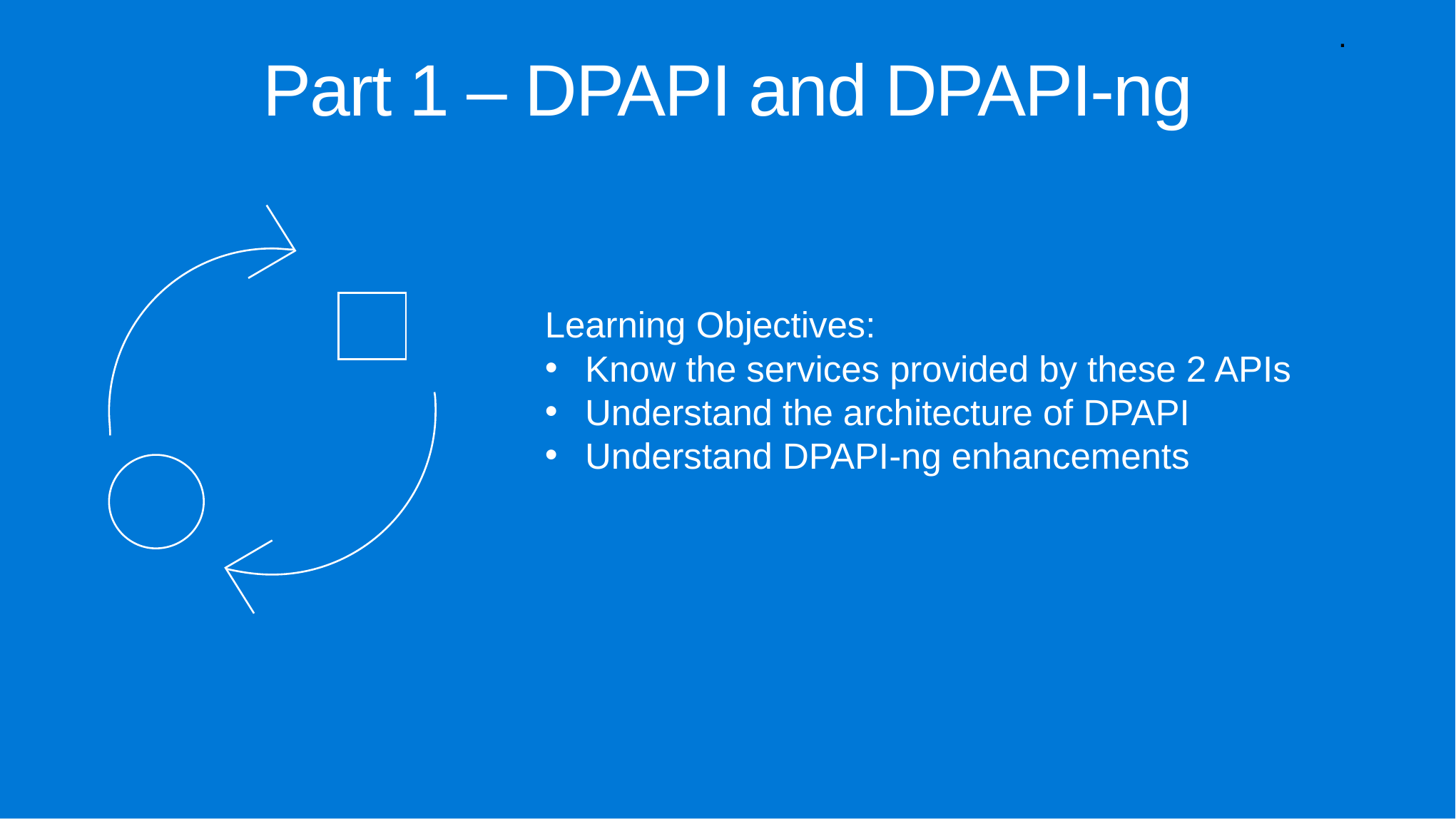

.
Part 1 – DPAPI and DPAPI-ng

Learning Objectives:
Know the services provided by these 2 APIs
Understand the architecture of DPAPI
Understand DPAPI-ng enhancements